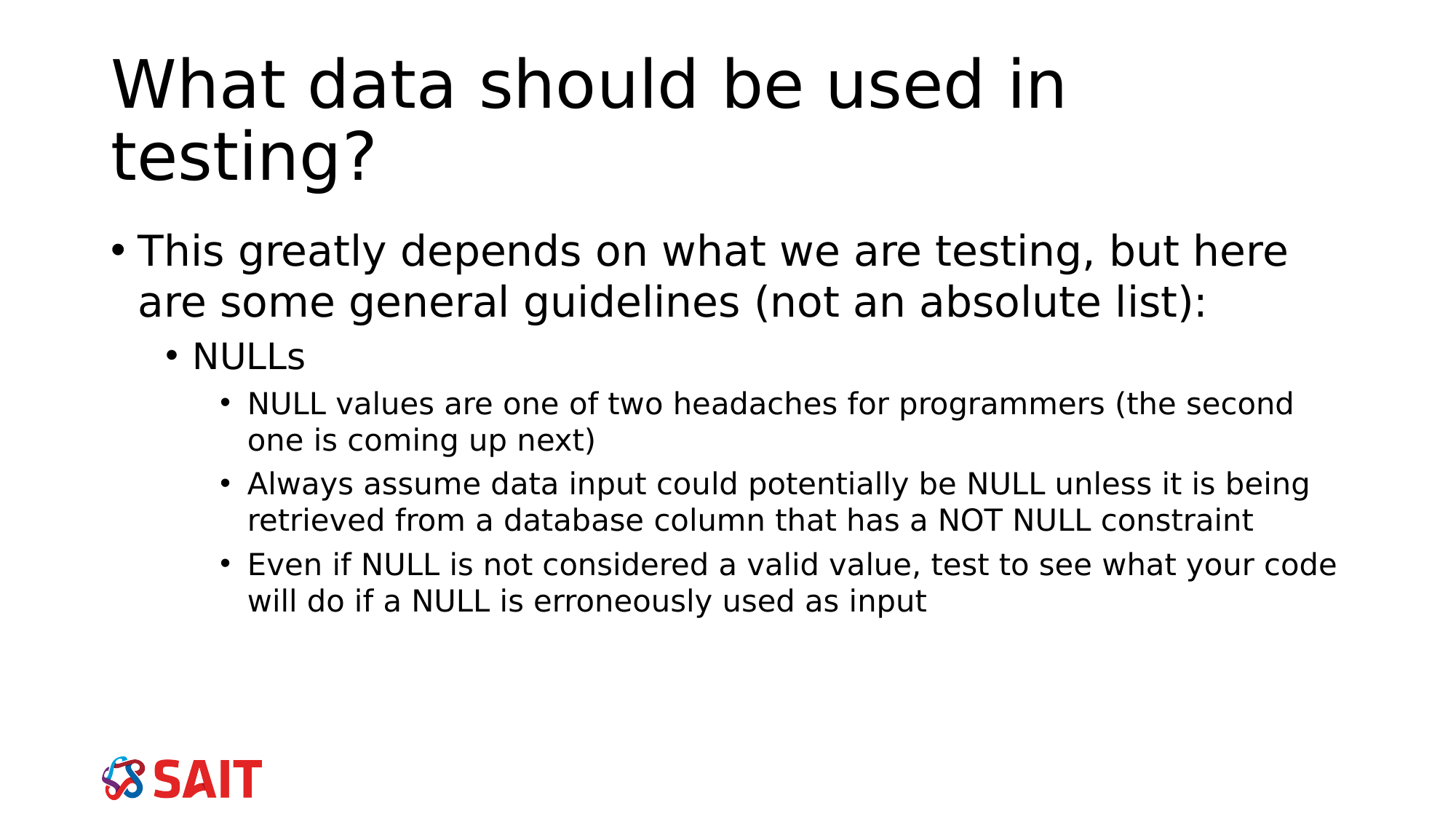

# What data should be used in testing?
This greatly depends on what we are testing, but here are some general guidelines (not an absolute list):
NULLs
NULL values are one of two headaches for programmers (the second one is coming up next)
Always assume data input could potentially be NULL unless it is being retrieved from a database column that has a NOT NULL constraint
Even if NULL is not considered a valid value, test to see what your code will do if a NULL is erroneously used as input